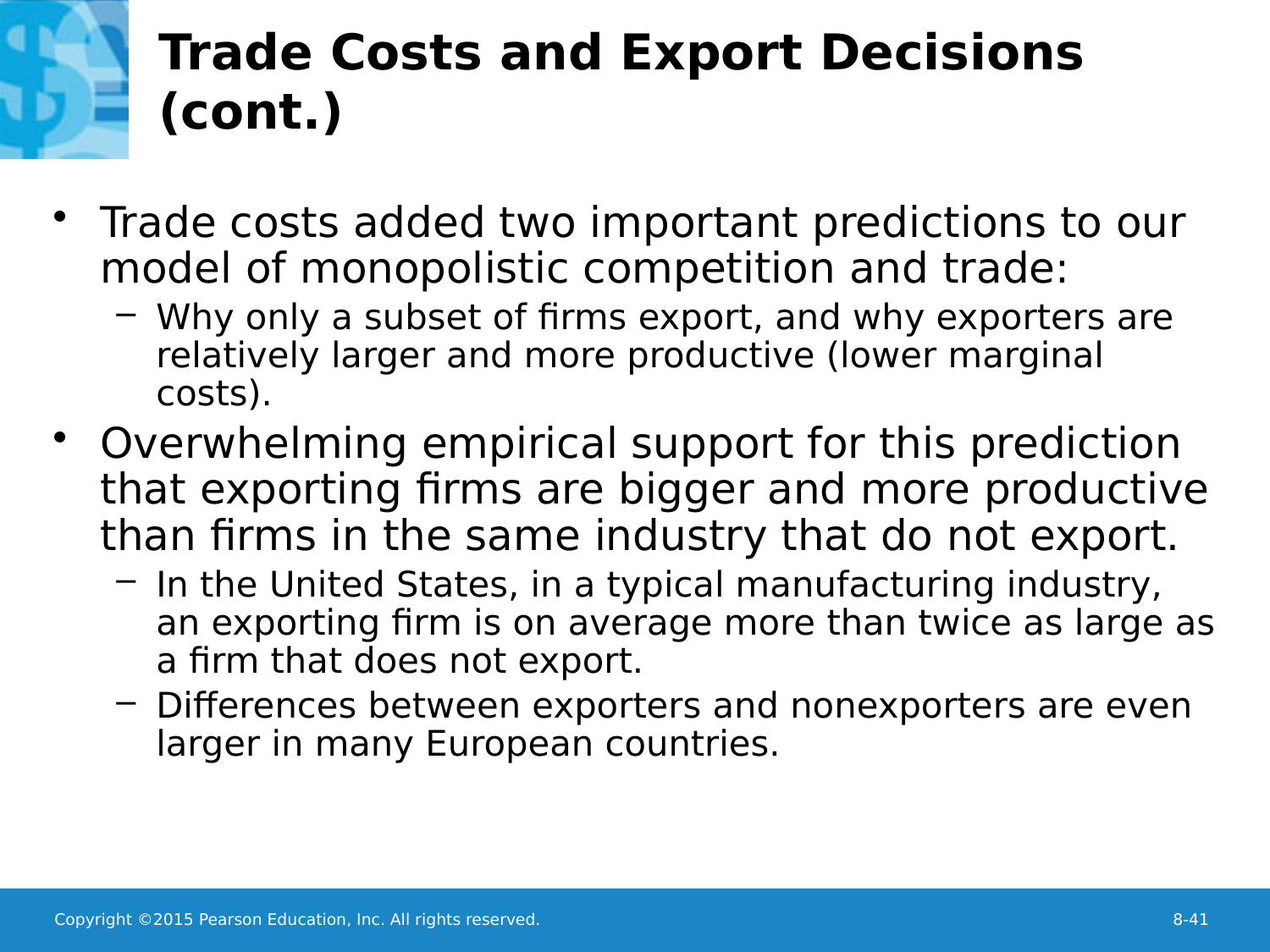

# Trade Costs and Export Decisions (cont.)
Trade costs added two important predictions to our model of monopolistic competition and trade:
Why only a subset of firms export, and why exporters are relatively larger and more productive (lower marginal costs).
Overwhelming empirical support for this prediction that exporting firms are bigger and more productive than firms in the same industry that do not export.
In the United States, in a typical manufacturing industry, an exporting firm is on average more than twice as large as a firm that does not export.
Differences between exporters and nonexporters are even larger in many European countries.